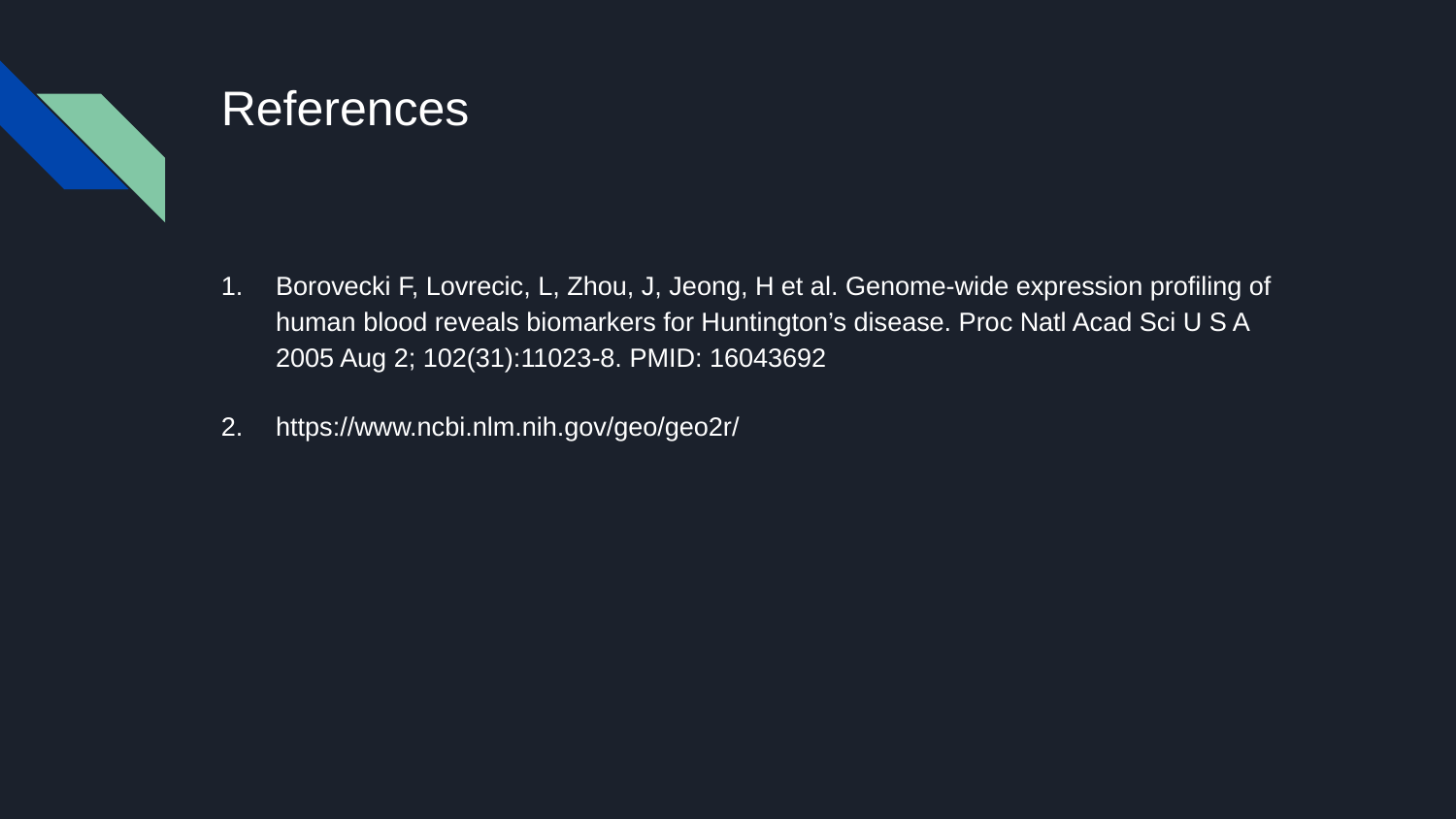

# References
Borovecki F, Lovrecic, L, Zhou, J, Jeong, H et al. Genome-wide expression profiling of human blood reveals biomarkers for Huntington’s disease. Proc Natl Acad Sci U S A 2005 Aug 2; 102(31):11023-8. PMID: 16043692
https://www.ncbi.nlm.nih.gov/geo/geo2r/